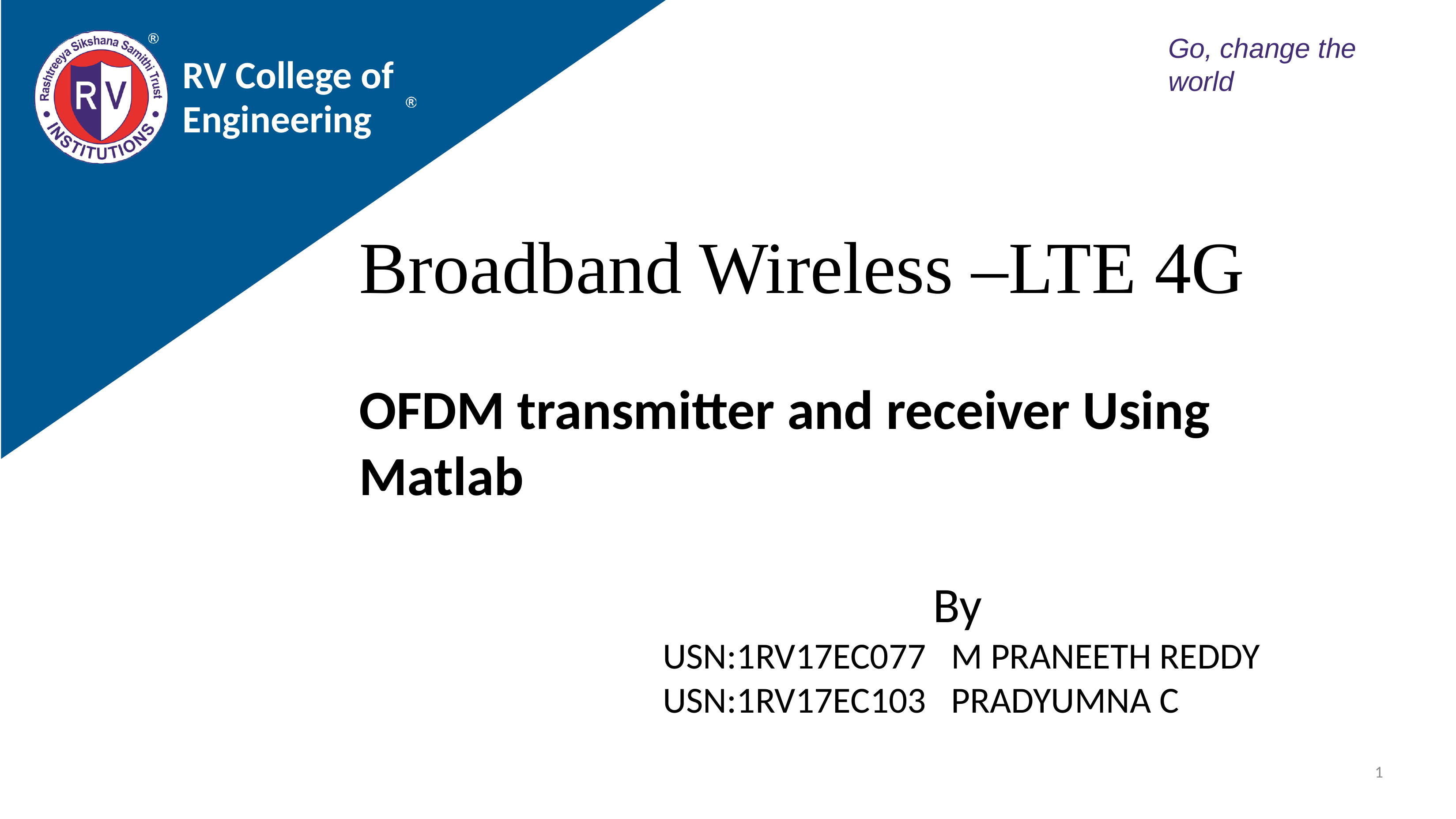

Go, change the world

RV College of
Engineering

Broadband Wireless –LTE 4G

OFDM transmitter and receiver Using          Matlab
                        By
USN:1RV17EC077   M PRANEETH REDDY
USN:1RV17EC103   PRADYUMNA C
1